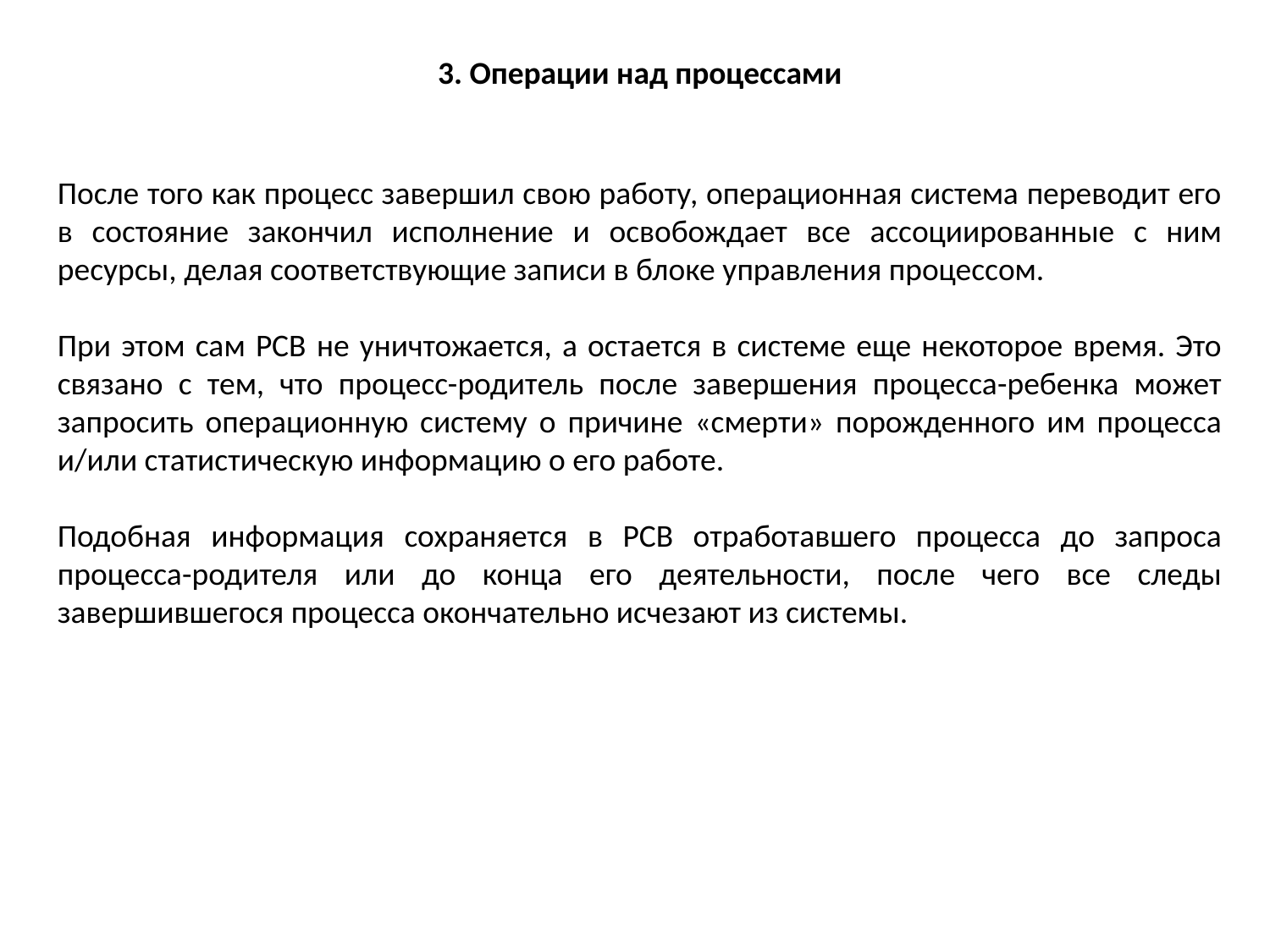

3. Операции над процессами
После того как процесс завершил свою работу, операционная система переводит его в состояние закончил исполнение и освобождает все ассоциированные с ним ресурсы, делая соответствующие записи в блоке управления процессом.

При этом сам PCB не уничтожается, а остается в системе еще некоторое время. Это связано с тем, что процесс-родитель после завершения процесса-ребенка может запросить операционную систему о причине «смерти» порожденного им процесса и/или статистическую информацию о его работе.

Подобная информация сохраняется в PCB отработавшего процесса до запроса процесса-родителя или до конца его деятельности, после чего все следы завершившегося процесса окончательно исчезают из системы.